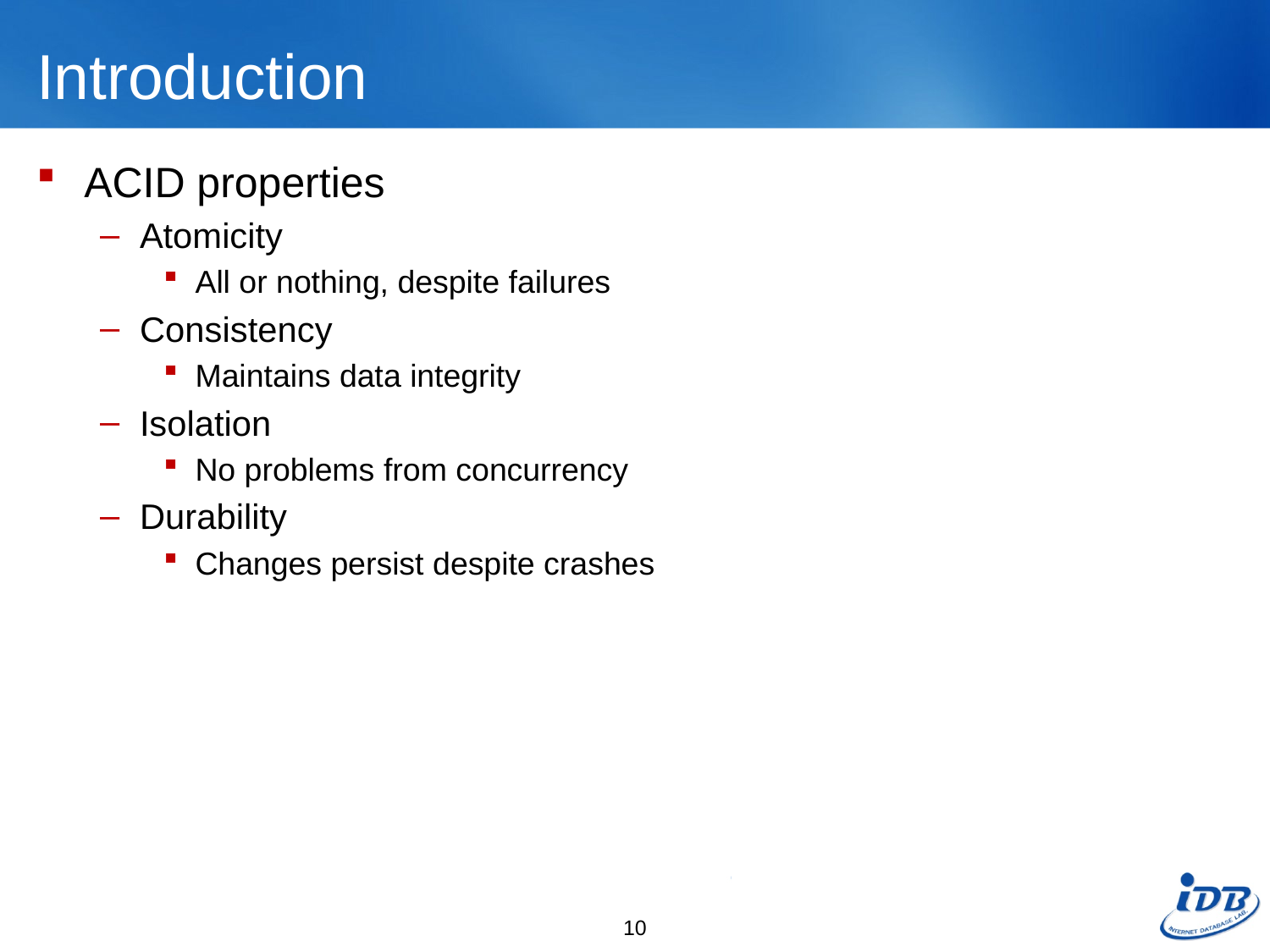

# Introduction
ACID properties
Atomicity
All or nothing, despite failures
Consistency
Maintains data integrity
Isolation
No problems from concurrency
Durability
Changes persist despite crashes

10